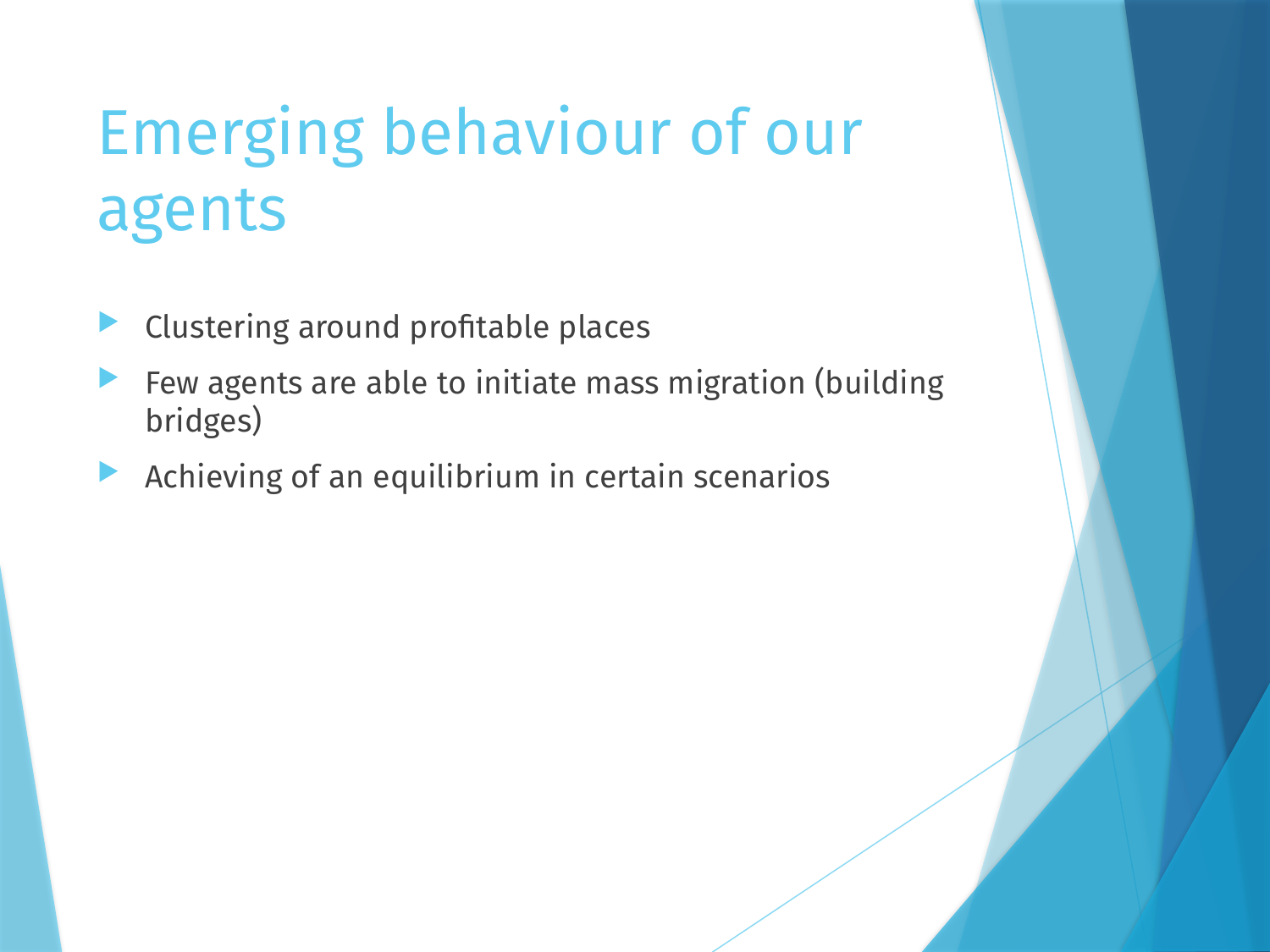

# Emerging behaviour of our agents
Clustering around profitable places
Few agents are able to initiate mass migration (building bridges)
Achieving of an equilibrium in certain scenarios